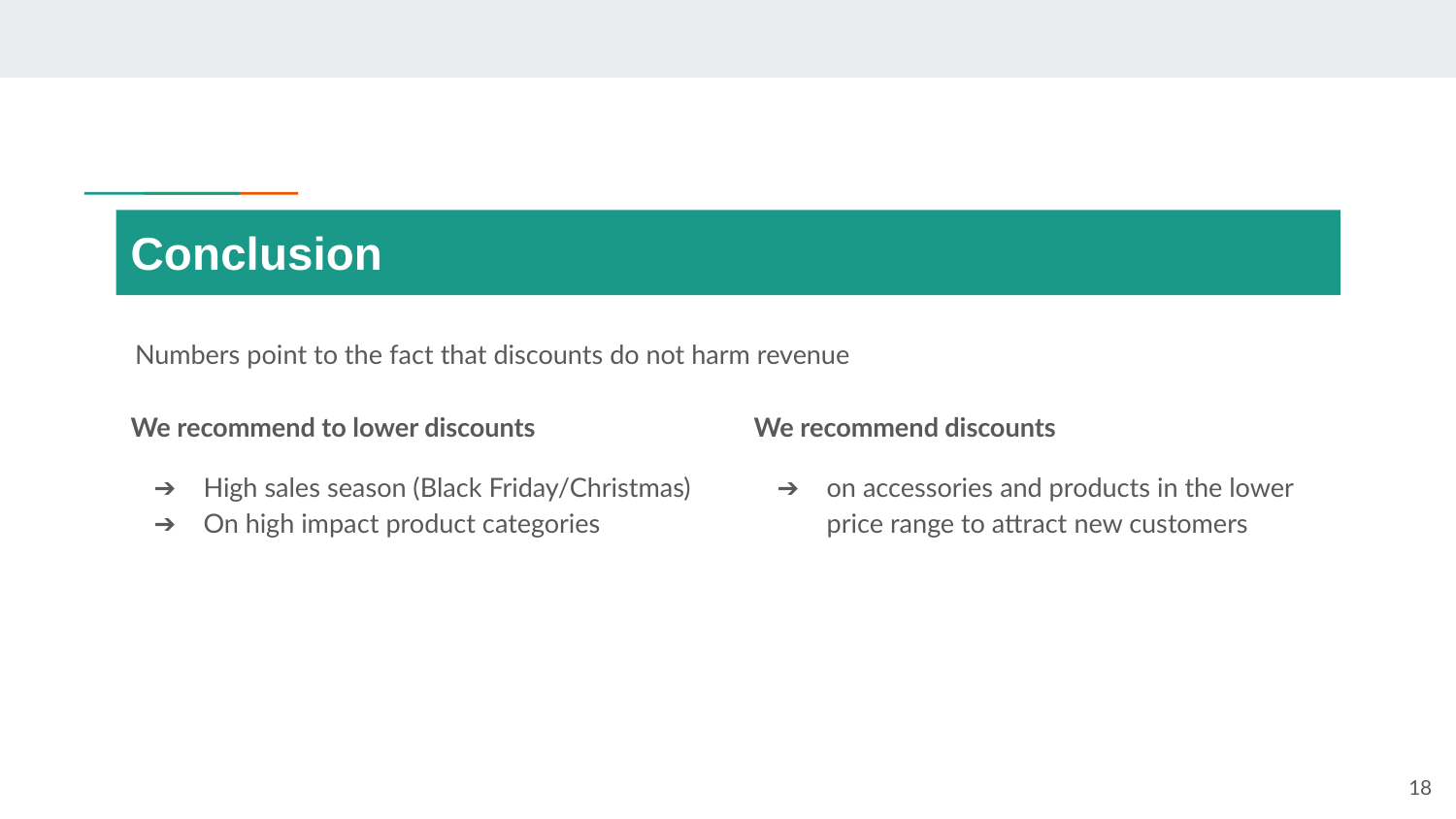

# Conclusion
Numbers point to the fact that discounts do not harm revenue
We recommend to lower discounts
High sales season (Black Friday/Christmas)
On high impact product categories

We recommend discounts
on accessories and products in the lower price range to attract new customers

18